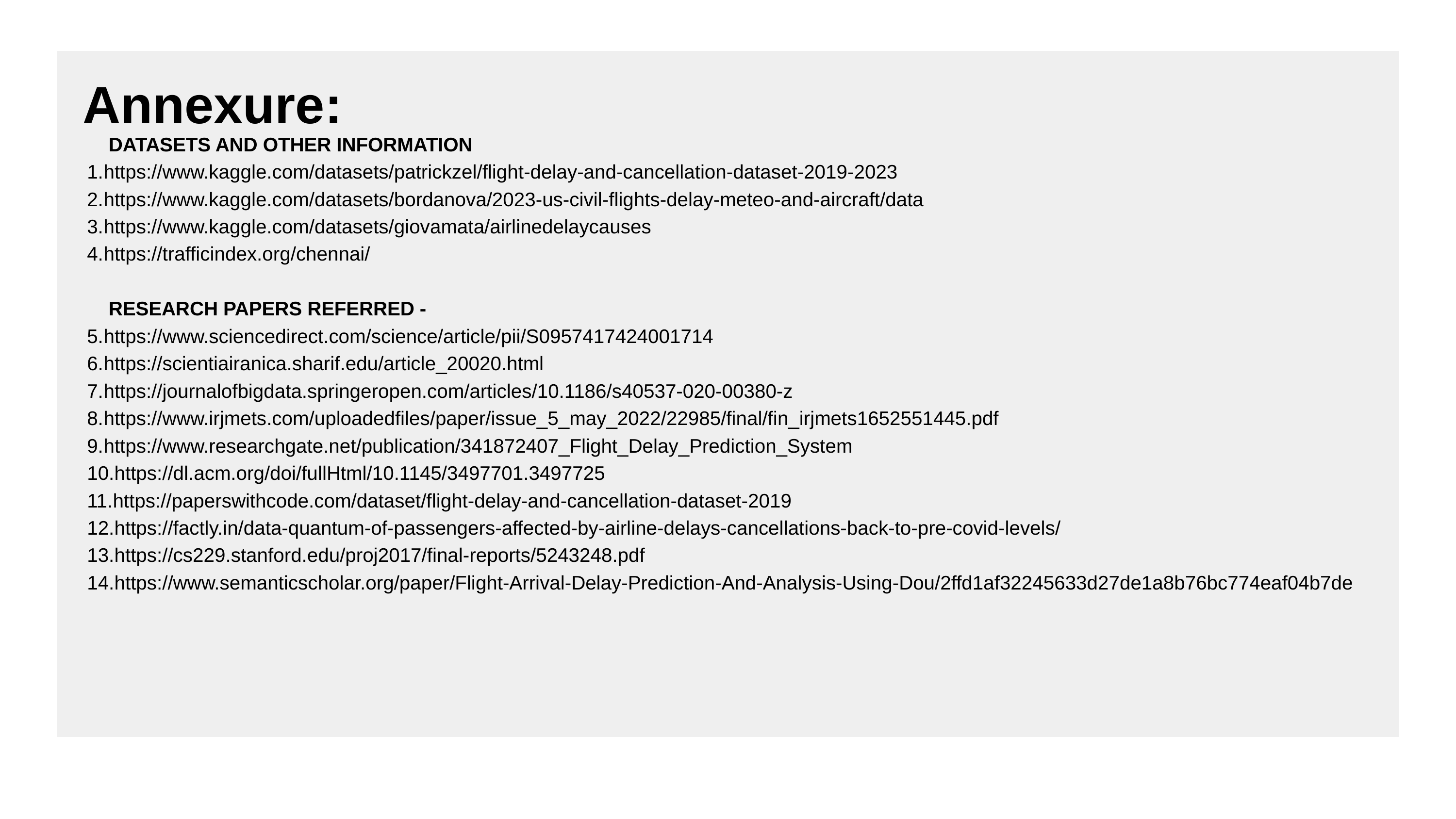

Annexure:
       DATASETS AND OTHER INFORMATION
https://www.kaggle.com/datasets/patrickzel/flight-delay-and-cancellation-dataset-2019-2023
https://www.kaggle.com/datasets/bordanova/2023-us-civil-flights-delay-meteo-and-aircraft/data
https://www.kaggle.com/datasets/giovamata/airlinedelaycauses
https://trafficindex.org/chennai/

       RESEARCH PAPERS REFERRED -
https://www.sciencedirect.com/science/article/pii/S0957417424001714
https://scientiairanica.sharif.edu/article_20020.html
https://journalofbigdata.springeropen.com/articles/10.1186/s40537-020-00380-z
https://www.irjmets.com/uploadedfiles/paper/issue_5_may_2022/22985/final/fin_irjmets1652551445.pdf
https://www.researchgate.net/publication/341872407_Flight_Delay_Prediction_System
https://dl.acm.org/doi/fullHtml/10.1145/3497701.3497725
https://paperswithcode.com/dataset/flight-delay-and-cancellation-dataset-2019
https://factly.in/data-quantum-of-passengers-affected-by-airline-delays-cancellations-back-to-pre-covid-levels/
https://cs229.stanford.edu/proj2017/final-reports/5243248.pdf
https://www.semanticscholar.org/paper/Flight-Arrival-Delay-Prediction-And-Analysis-Using-Dou/2ffd1af32245633d27de1a8b76bc774eaf04b7de